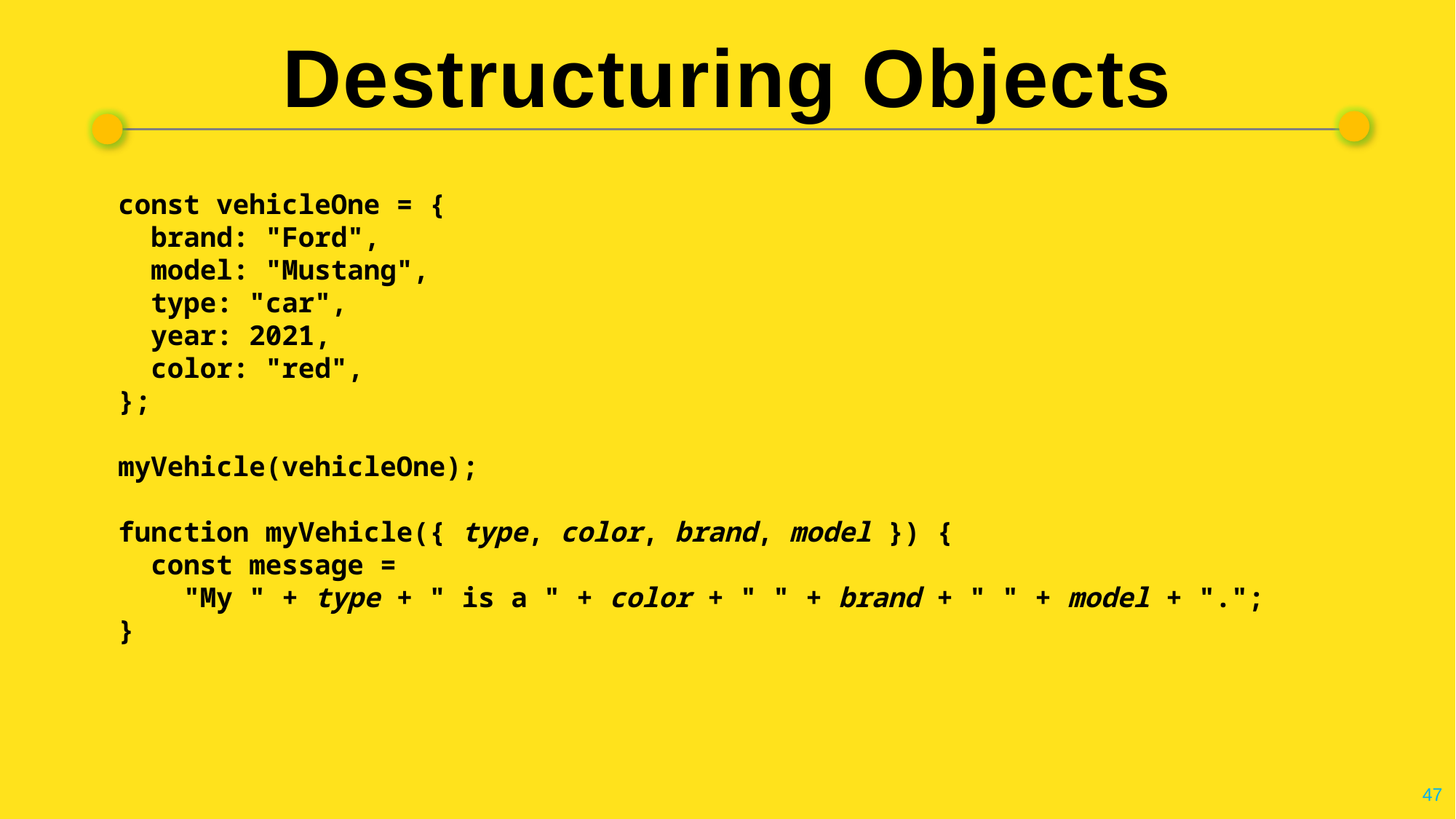

# Destructuring Objects

const vehicleOne = {
  brand: "Ford",
  model: "Mustang",
  type: "car",
  year: 2021,
  color: "red",
};
myVehicle(vehicleOne);
function myVehicle({ type, color, brand, model }) {
  const message =
    "My " + type + " is a " + color + " " + brand + " " + model + ".";
}

47